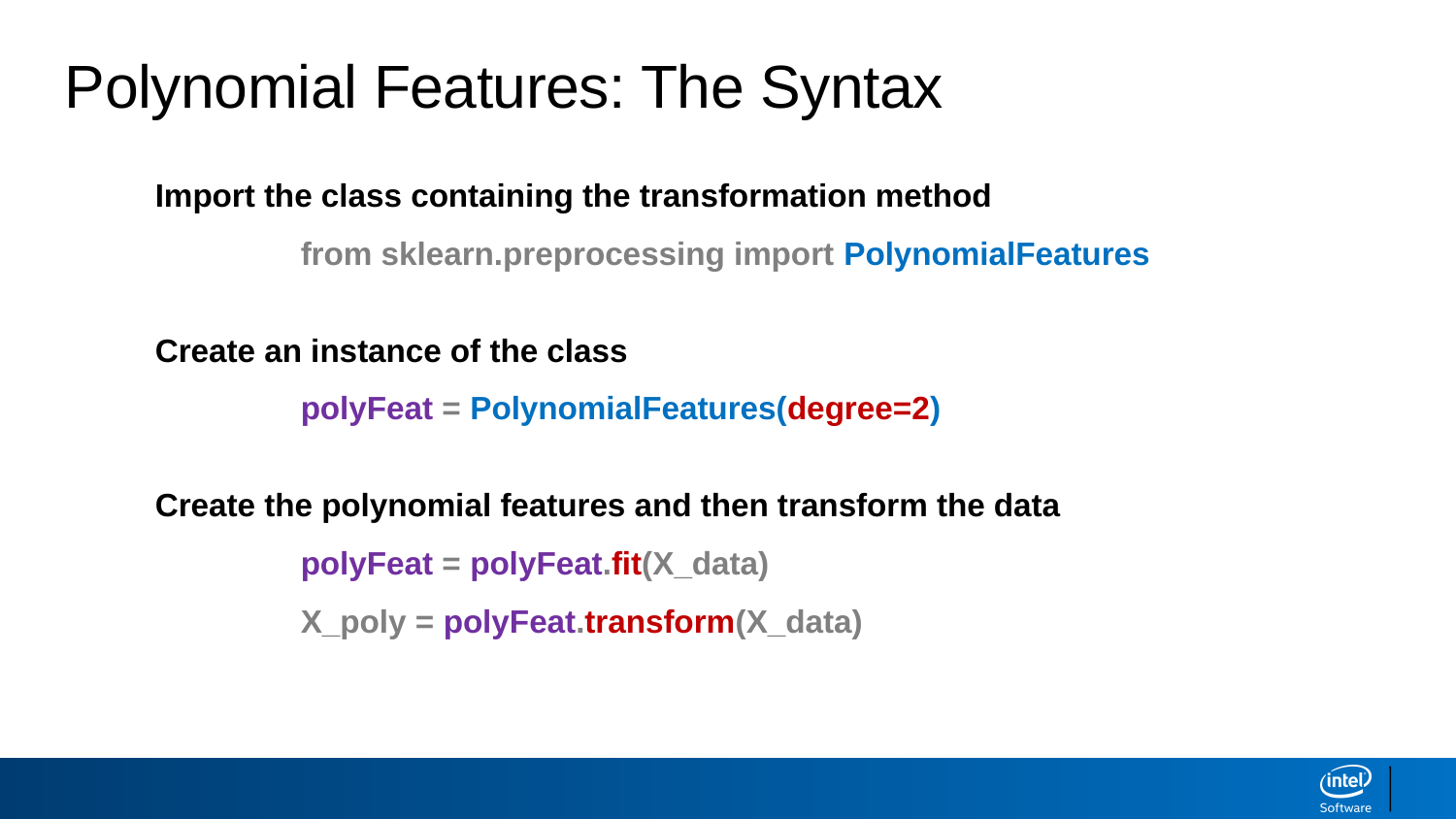

Polynomial Features: The Syntax
Import the class containing the transformation method
	from sklearn.preprocessing import PolynomialFeatures

Create an instance of the class
	polyFeat = PolynomialFeatures(degree=2)

Create the polynomial features and then transform the data
	polyFeat = polyFeat.fit(X_data)
	X_poly = polyFeat.transform(X_data)